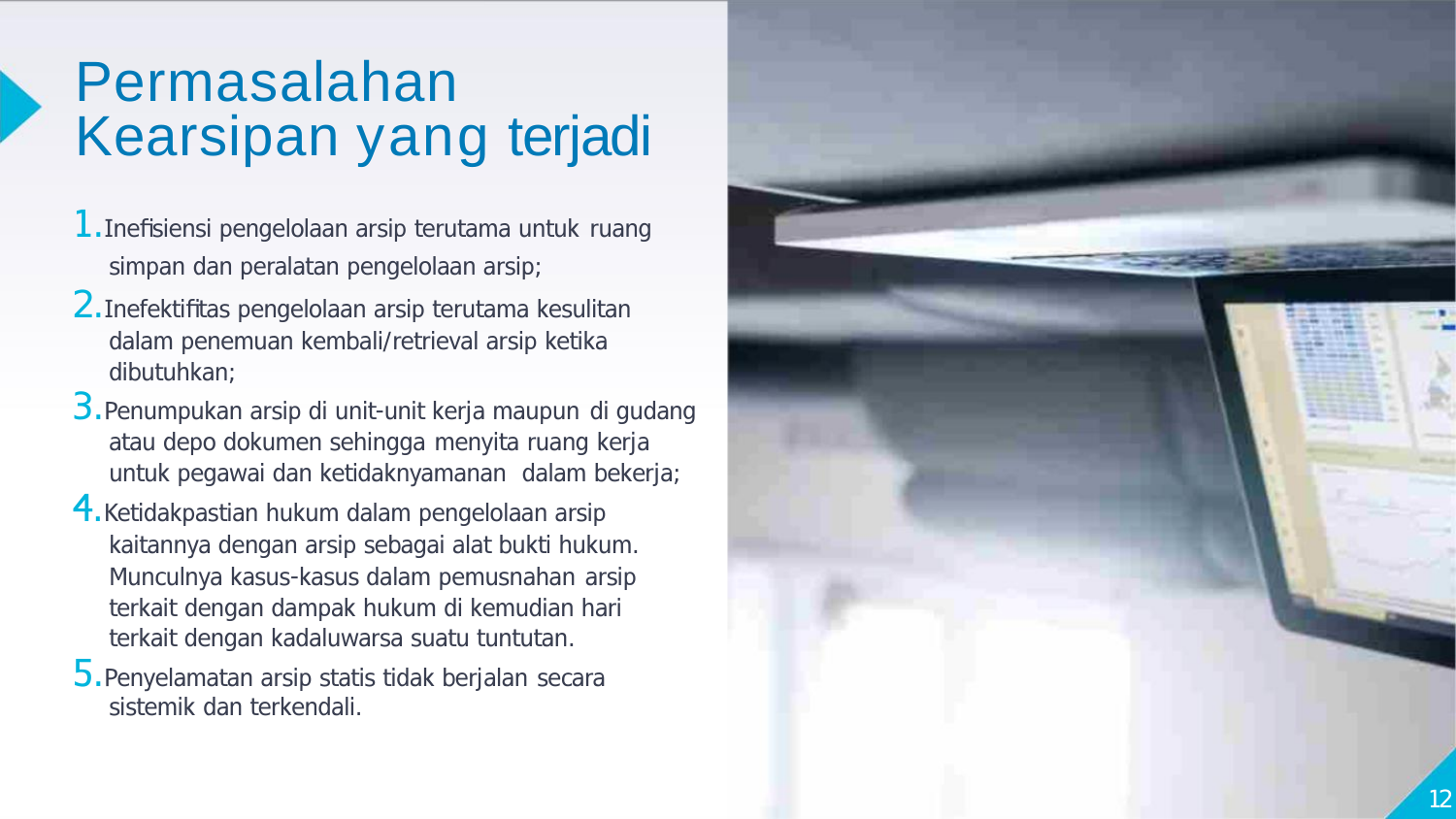

Permasalahan
Kearsipan yang terjadi
1.Inefisiensi pengelolaan arsip terutama untuk ruang
simpan dan peralatan pengelolaan arsip;
2.Inefektifitas pengelolaan arsip terutama kesulitan
dalam penemuan kembali/retrieval arsip ketika
dibutuhkan;
3.Penumpukan arsip di unit-unit kerja maupun di gudang
atau depo dokumen sehingga menyita ruang kerja
untuk pegawai dan ketidaknyamanan dalam bekerja;
4.Ketidakpastian hukum dalam pengelolaan arsip
kaitannya dengan arsip sebagai alat bukti hukum.
Munculnya kasus-kasus dalam pemusnahan arsip
terkait dengan dampak hukum di kemudian hari
terkait dengan kadaluwarsa suatu tuntutan.
5.Penyelamatan arsip statis tidak berjalan secara
sistemik dan terkendali.
12